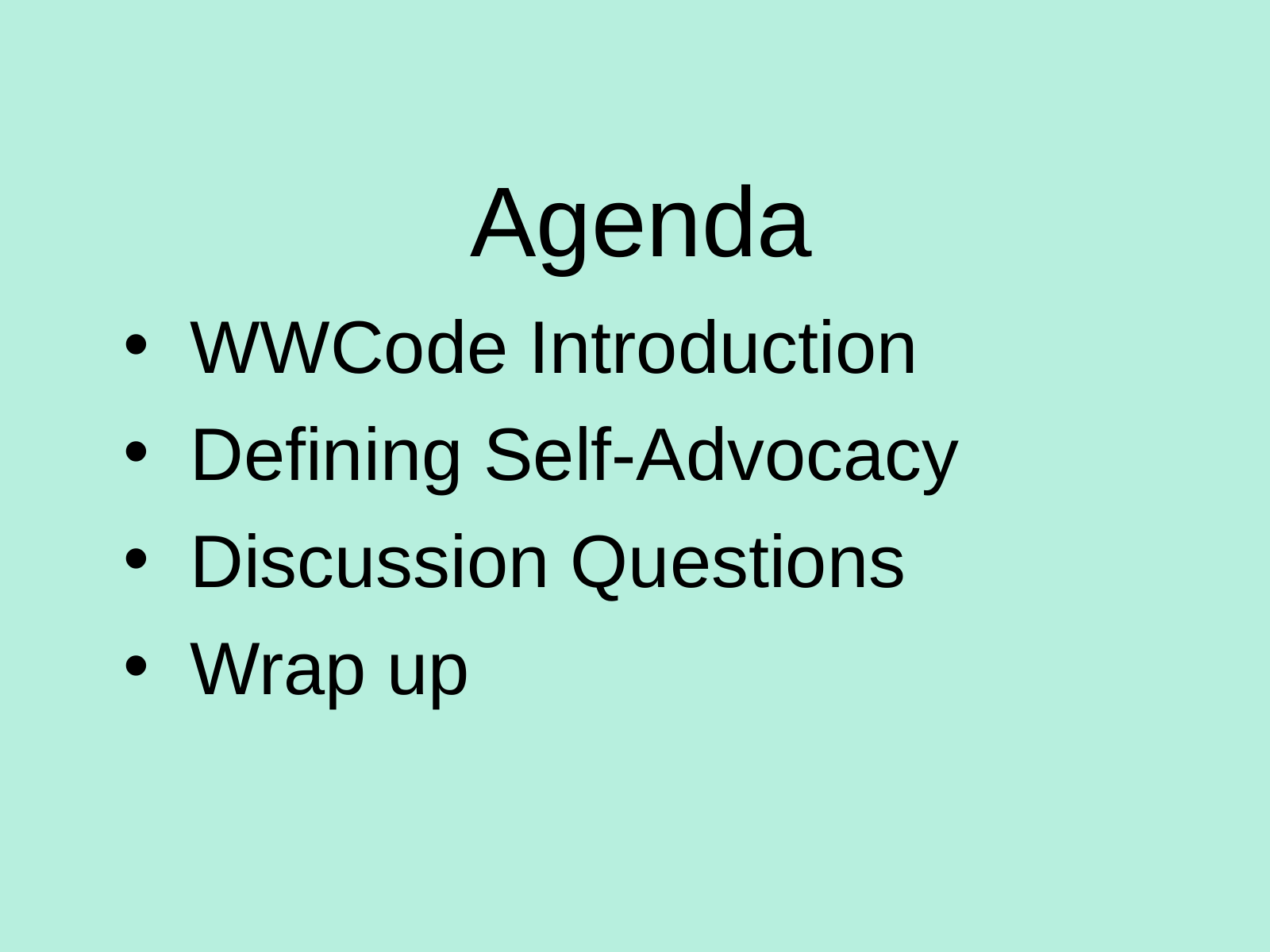

Agenda
WWCode Introduction
Defining Self-Advocacy
Discussion Questions
Wrap up